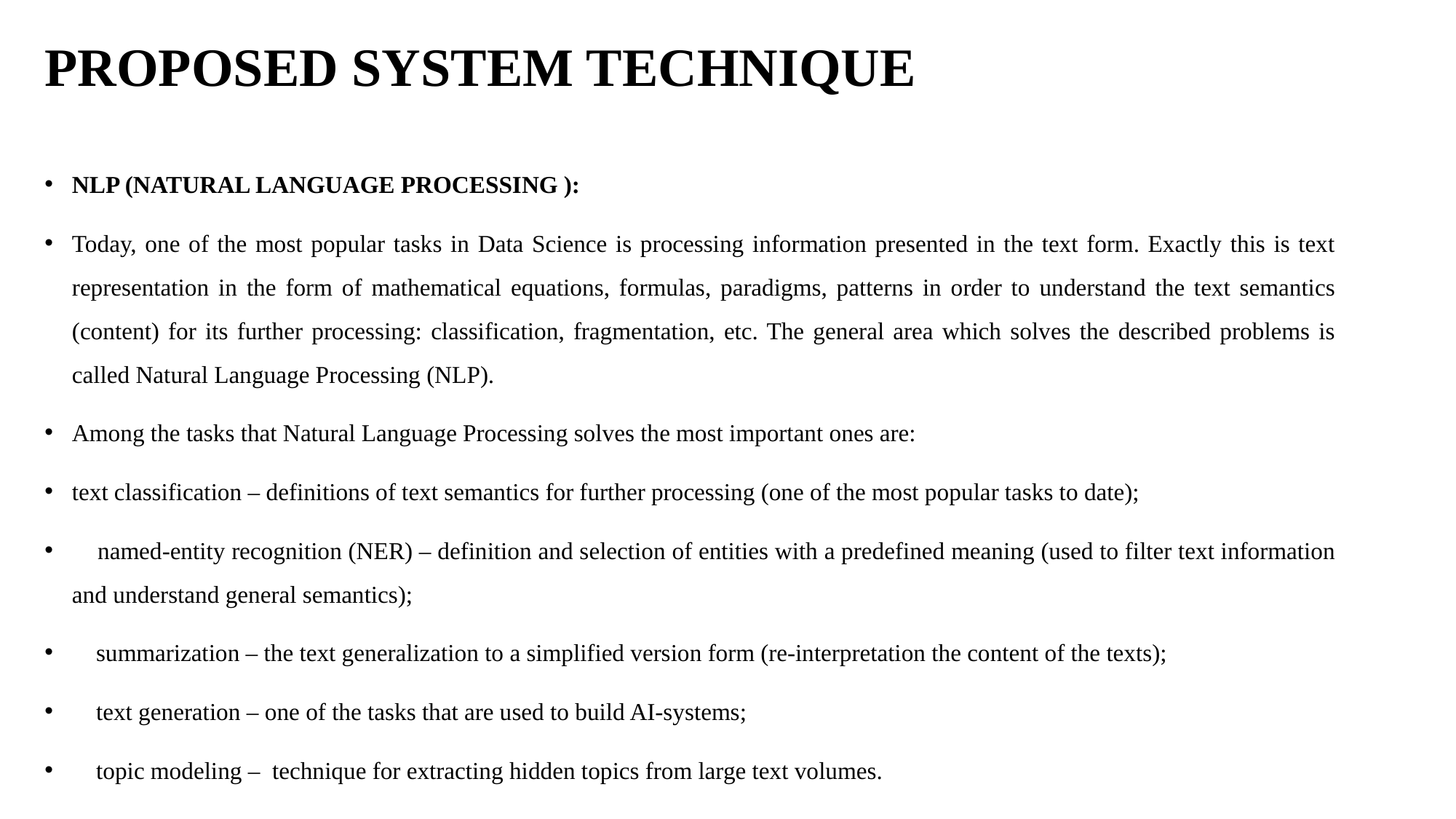

# PROPOSED SYSTEM TECHNIQUE
NLP (NATURAL LANGUAGE PROCESSING ):
Today, one of the most popular tasks in Data Science is processing information presented in the text form. Exactly this is text representation in the form of mathematical equations, formulas, paradigms, patterns in order to understand the text semantics (content) for its further processing: classification, fragmentation, etc. The general area which solves the described problems is called Natural Language Processing (NLP).
Among the tasks that Natural Language Processing solves the most important ones are:
text classification – definitions of text semantics for further processing (one of the most popular tasks to date);
    named-entity recognition (NER) – definition and selection of entities with a predefined meaning (used to filter text information and understand general semantics);
    summarization – the text generalization to a simplified version form (re-interpretation the content of the texts);
    text generation – one of the tasks that are used to build AI-systems;
    topic modeling –  technique for extracting hidden topics from large text volumes.